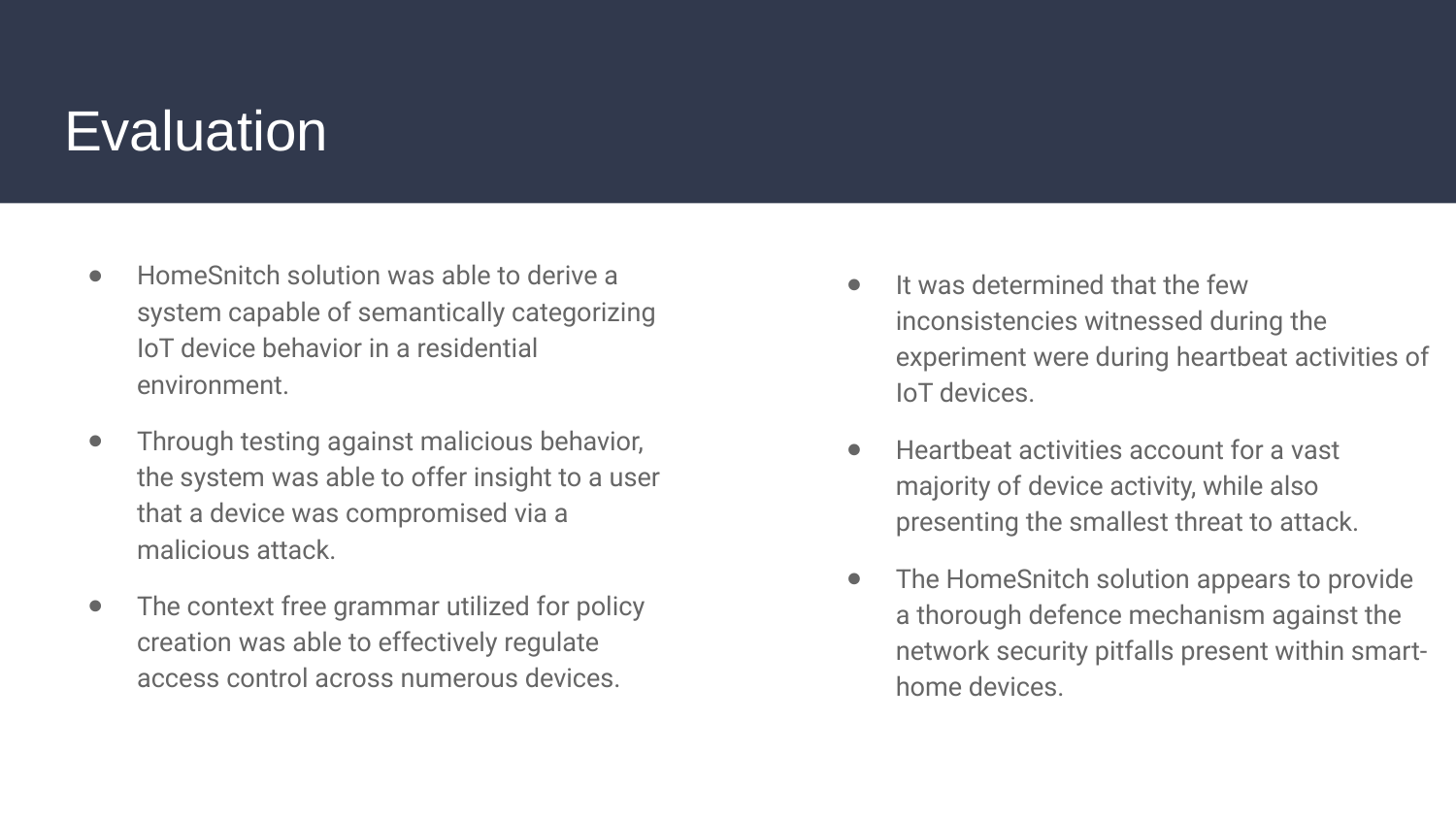

# Evaluation
HomeSnitch solution was able to derive a system capable of semantically categorizing IoT device behavior in a residential environment.
Through testing against malicious behavior, the system was able to offer insight to a user that a device was compromised via a malicious attack.
The context free grammar utilized for policy creation was able to effectively regulate access control across numerous devices.

It was determined that the few inconsistencies witnessed during the experiment were during heartbeat activities of IoT devices.
Heartbeat activities account for a vast majority of device activity, while also presenting the smallest threat to attack.
The HomeSnitch solution appears to provide a thorough defence mechanism against the network security pitfalls present within smart-home devices.